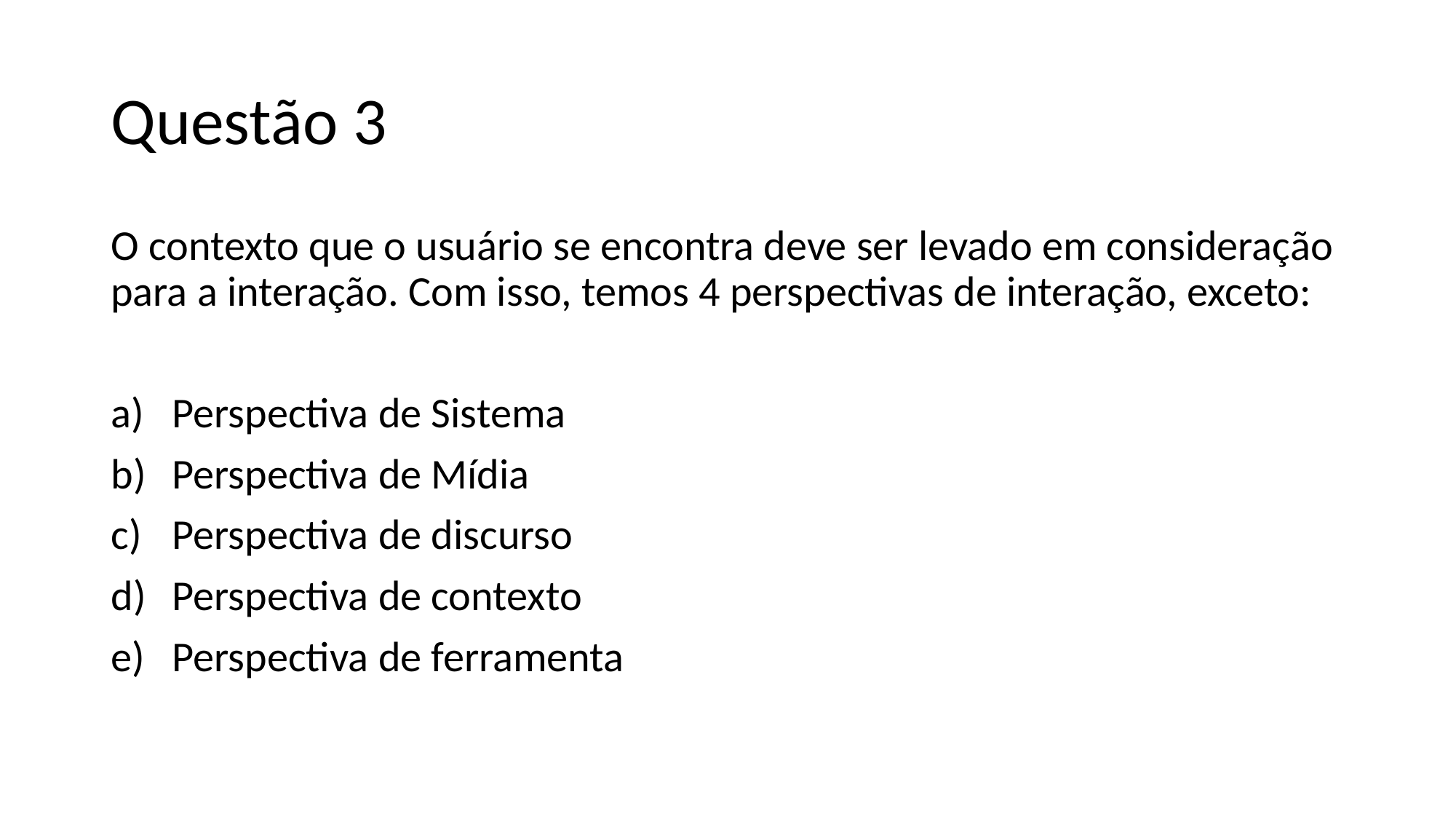

# Questão 3
O contexto que o usuário se encontra deve ser levado em consideração para a interação. Com isso, temos 4 perspectivas de interação, exceto:

Perspectiva de Sistema
Perspectiva de Mídia
Perspectiva de discurso
Perspectiva de contexto
Perspectiva de ferramenta